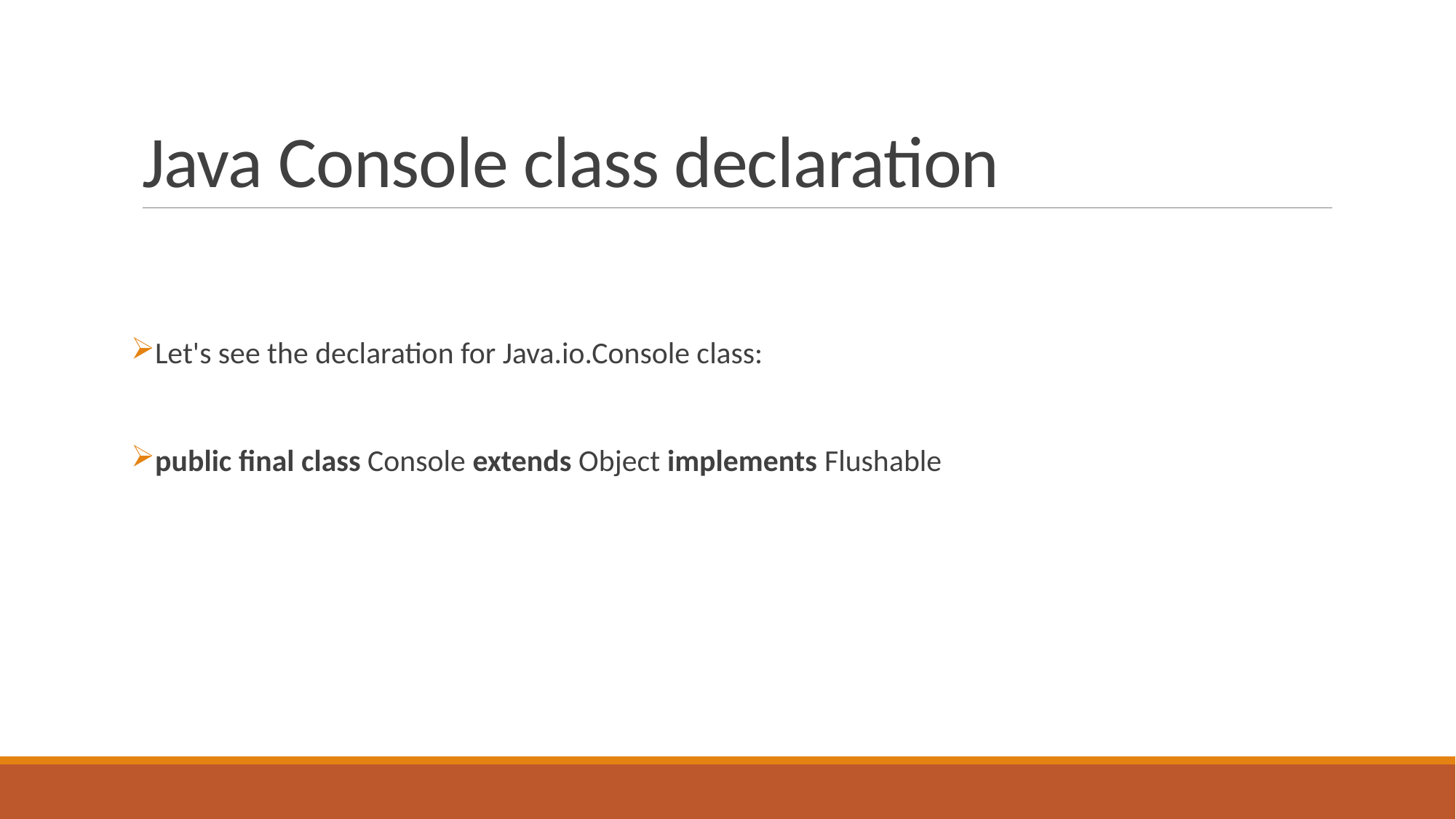

# Java Console class declaration

Let's see the declaration for Java.io.Console class:

public final class Console extends Object implements Flushable